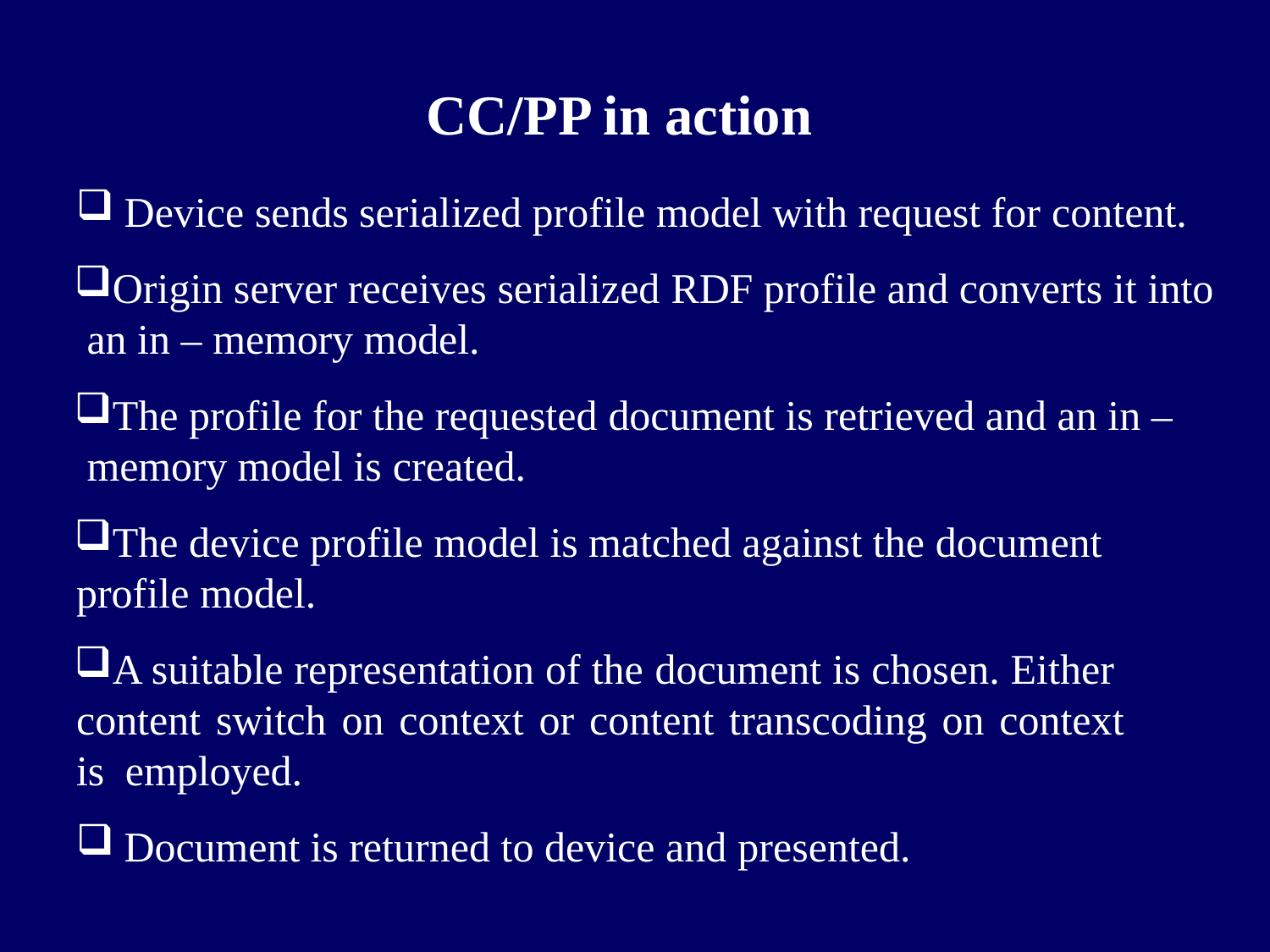

# CC/PP in action
Device sends serialized profile model with request for content.
Origin server receives serialized RDF profile and converts it into  an in – memory model.
The profile for the requested document is retrieved and an in –  memory model is created.
The device profile model is matched against the document  profile model.
A suitable representation of the document is chosen. Either  content switch on context or content transcoding on context is  employed.
Document is returned to device and presented.